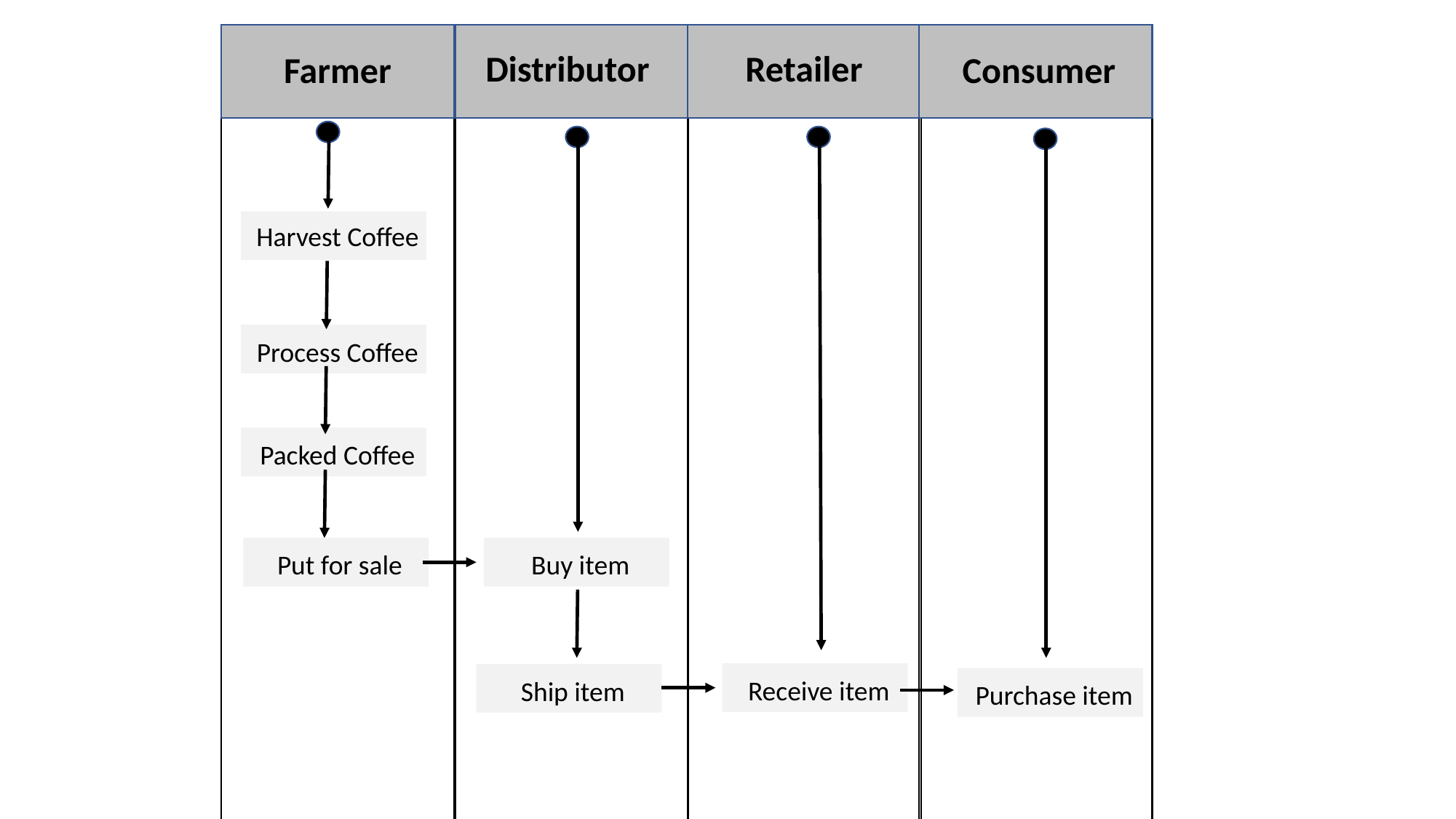

Retailer
Distributor
Farmer
Consumer

Harvest Coffee

Process Coffee

Packed Coffee

Put for sale

Buy item

Receive item

Ship item

Purchase item